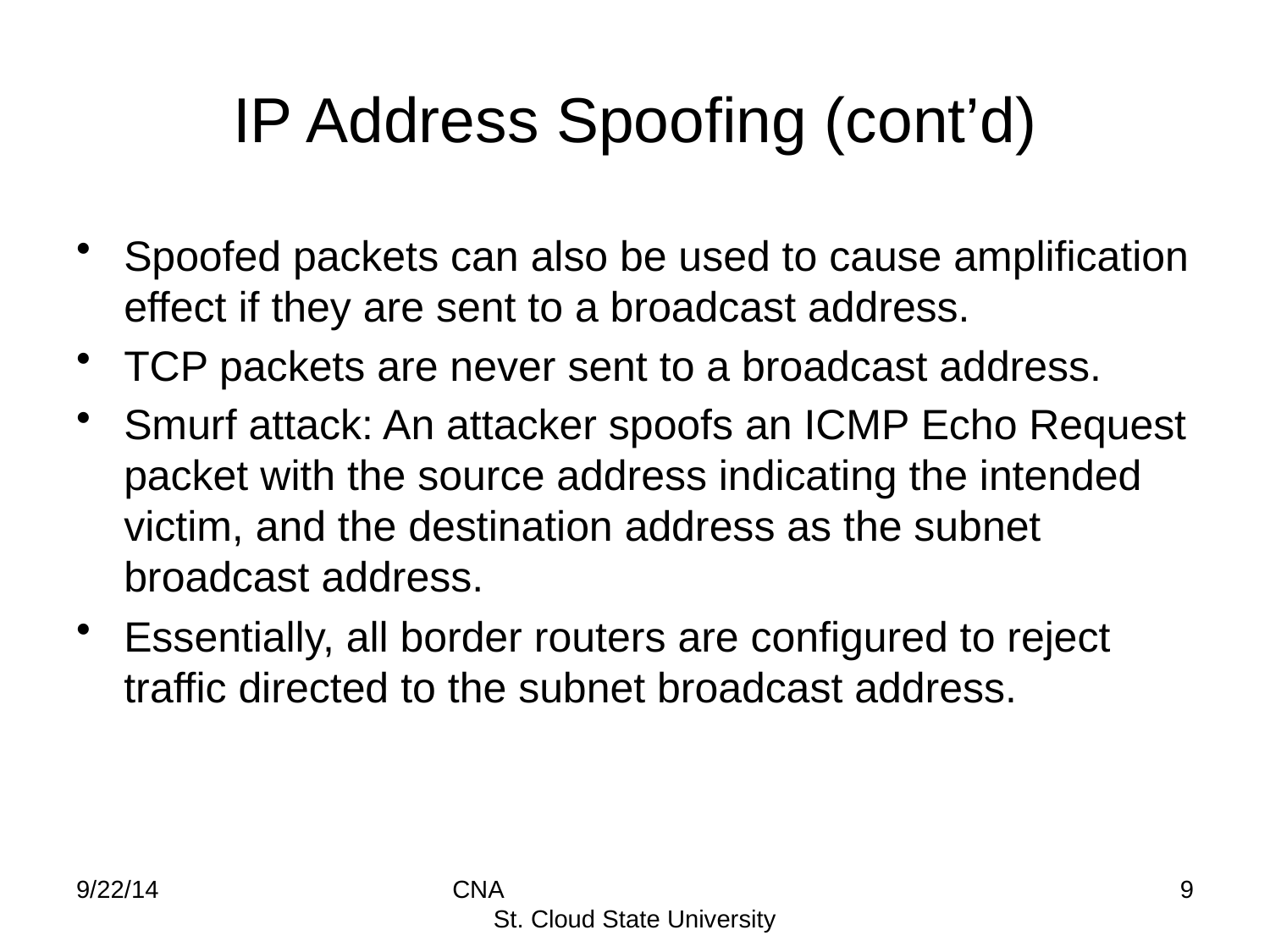

# IP Address Spoofing (cont’d)
Spoofed packets can also be used to cause amplification effect if they are sent to a broadcast address.
TCP packets are never sent to a broadcast address.
Smurf attack: An attacker spoofs an ICMP Echo Request packet with the source address indicating the intended victim, and the destination address as the subnet broadcast address.
Essentially, all border routers are configured to reject traffic directed to the subnet broadcast address.
9/22/14
CNA                                              St. Cloud State University
9